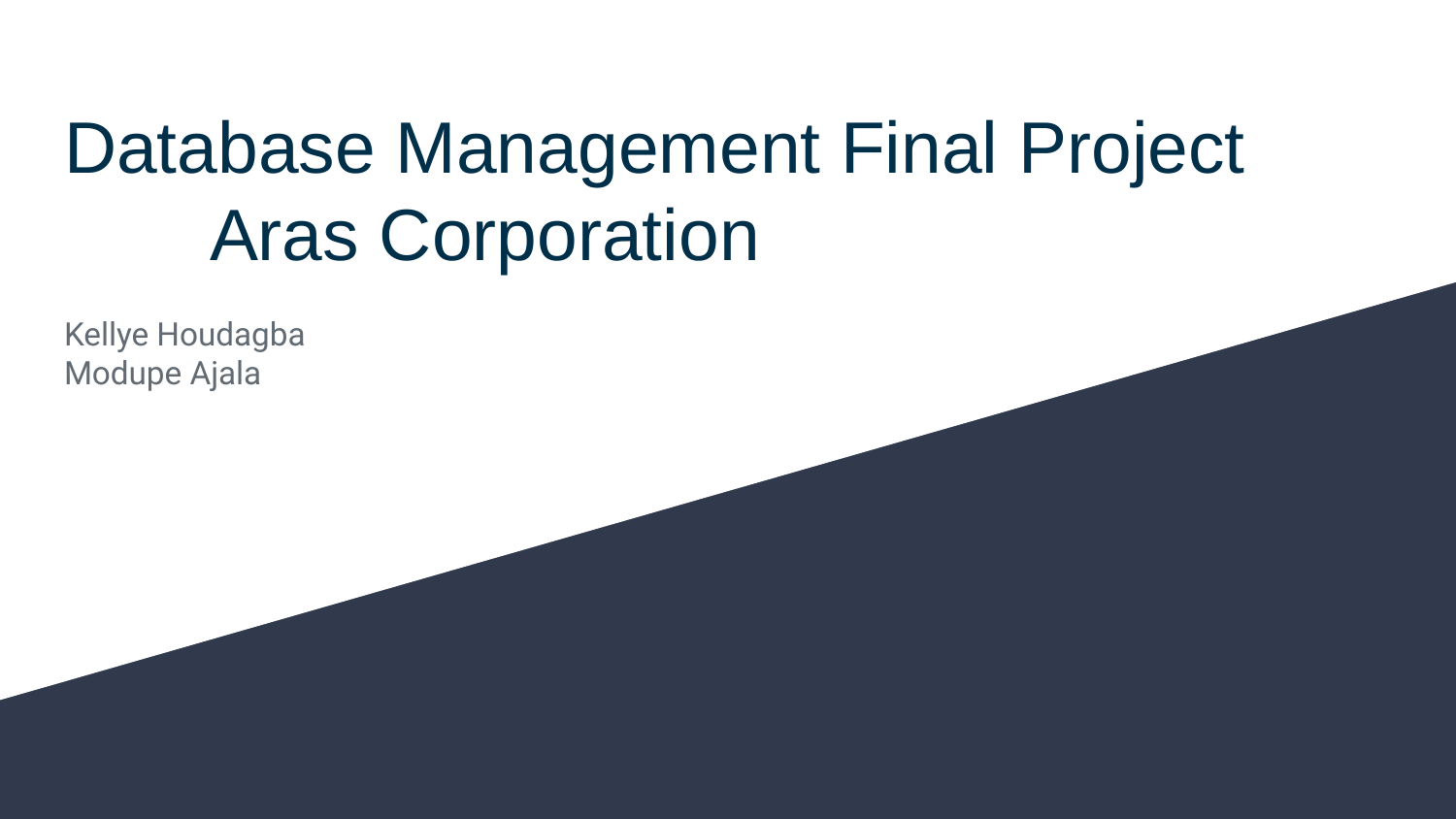

# Database Management Final Project
	Aras Corporation
Kellye Houdagba
Modupe Ajala